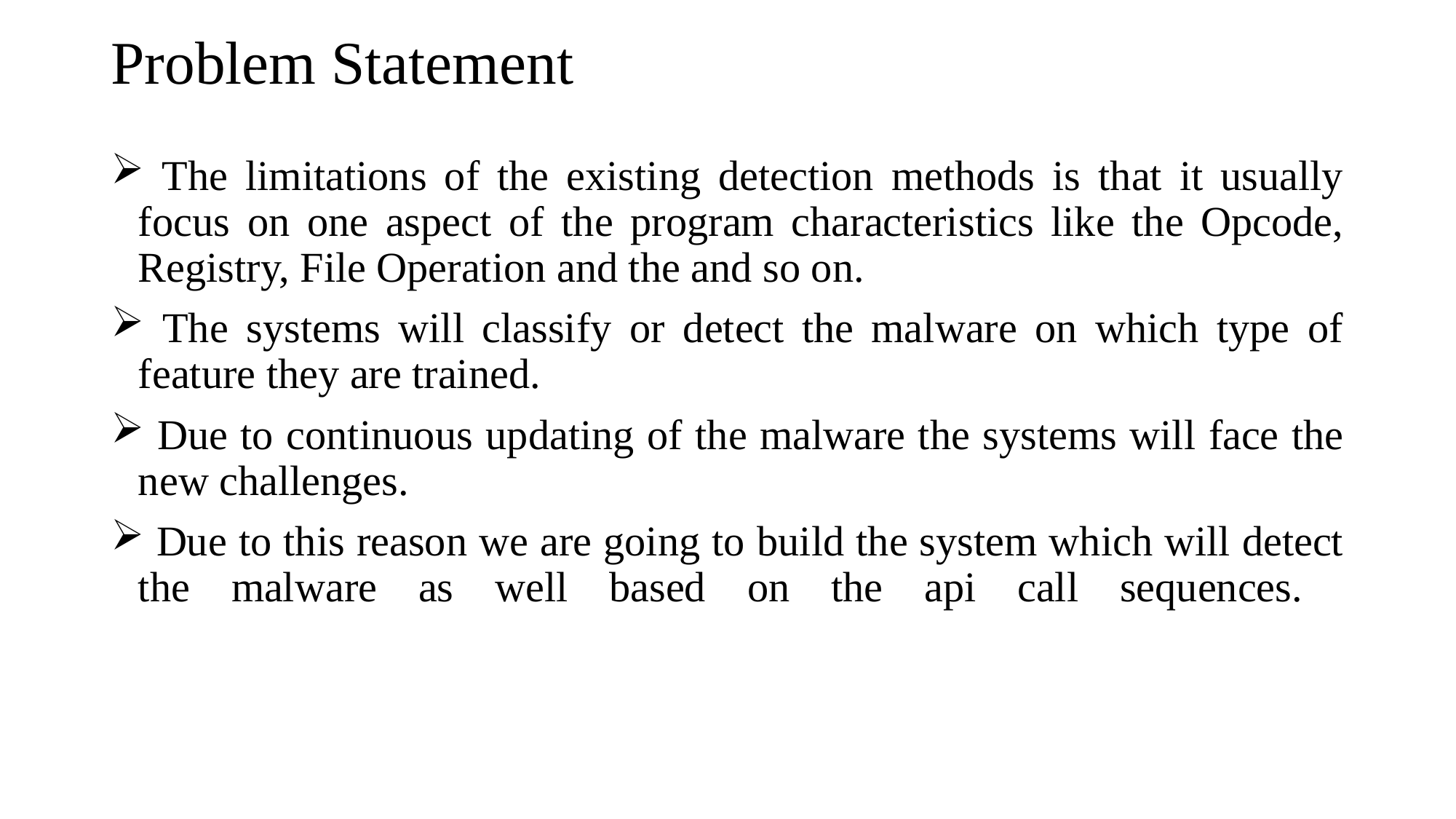

# Problem Statement
 The limitations of the existing detection methods is that it usually focus on one aspect of the program characteristics like the Opcode, Registry, File Operation and the and so on.
 The systems will classify or detect the malware on which type of feature they are trained.
 Due to continuous updating of the malware the systems will face the new challenges.
 Due to this reason we are going to build the system which will detect the malware as well based on the api call sequences.